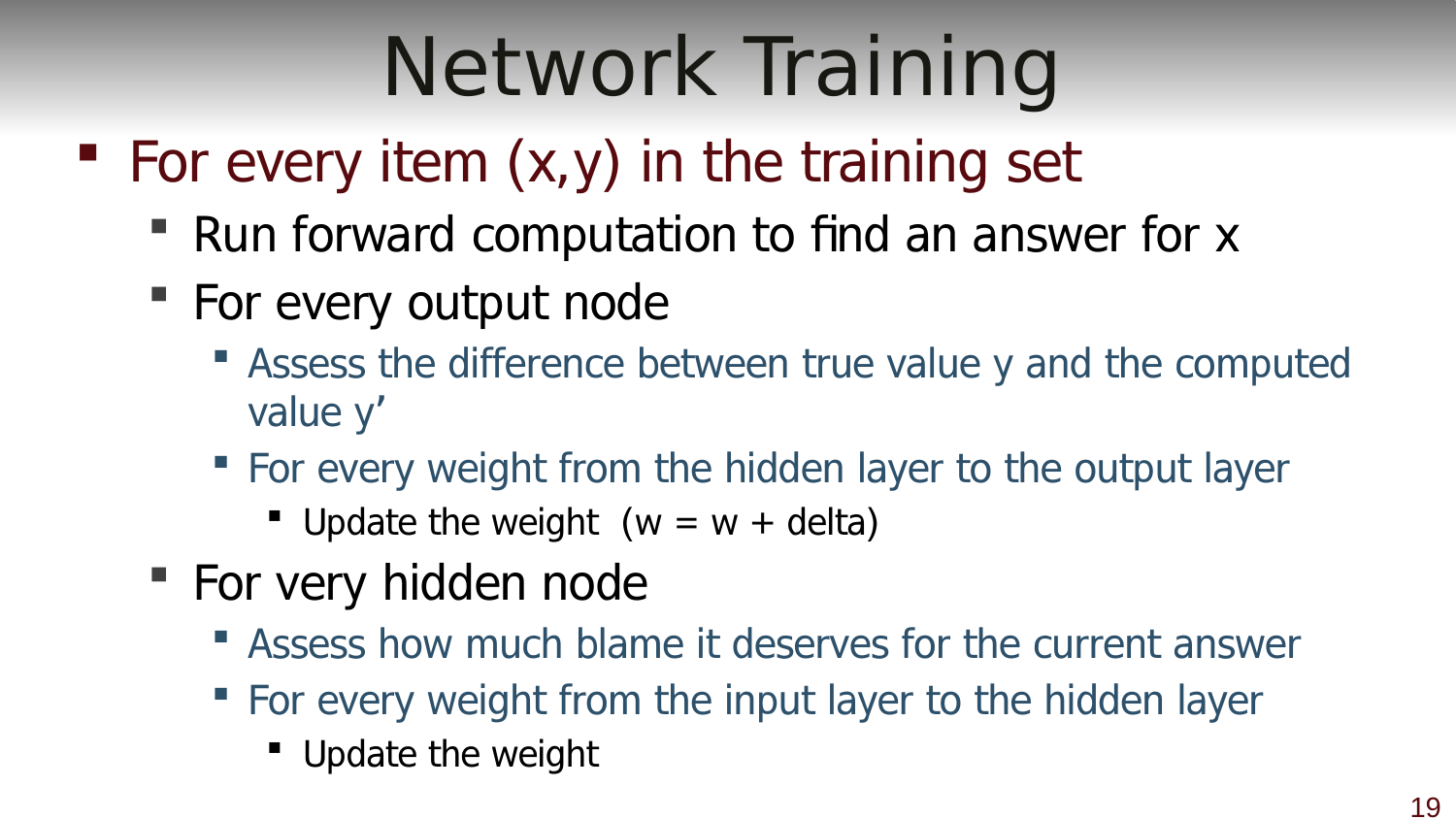

# Network Training
For every item (x,y) in the training set
Run forward computation to find an answer for x
For every output node
Assess the difference between true value y and the computed value y’
For every weight from the hidden layer to the output layer
Update the weight  (w = w + delta)
For very hidden node
Assess how much blame it deserves for the current answer
For every weight from the input layer to the hidden layer
Update the weight
19